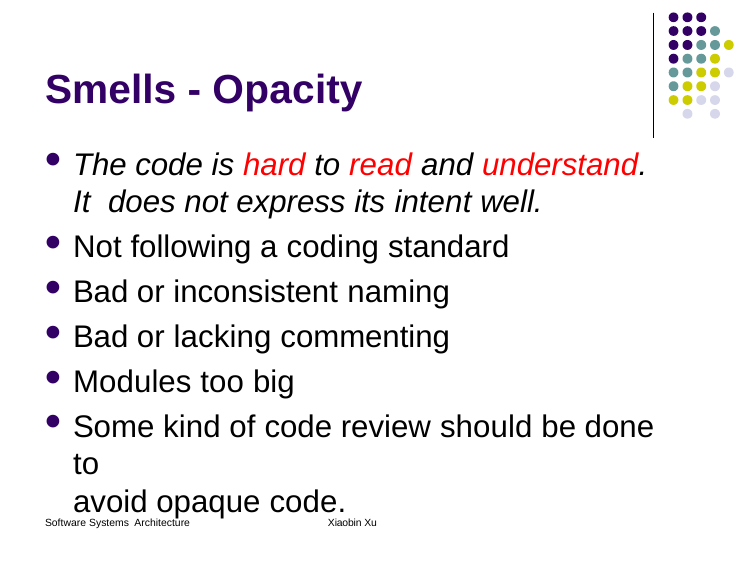

# Smells - Opacity
The code is hard to read and understand. It  does not express its intent well.
Not following a coding standard
Bad or inconsistent naming
Bad or lacking commenting
Modules too big
Some kind of code review should be done to
avoid opaque code.
Software Systems  Architecture
Xiaobin Xu